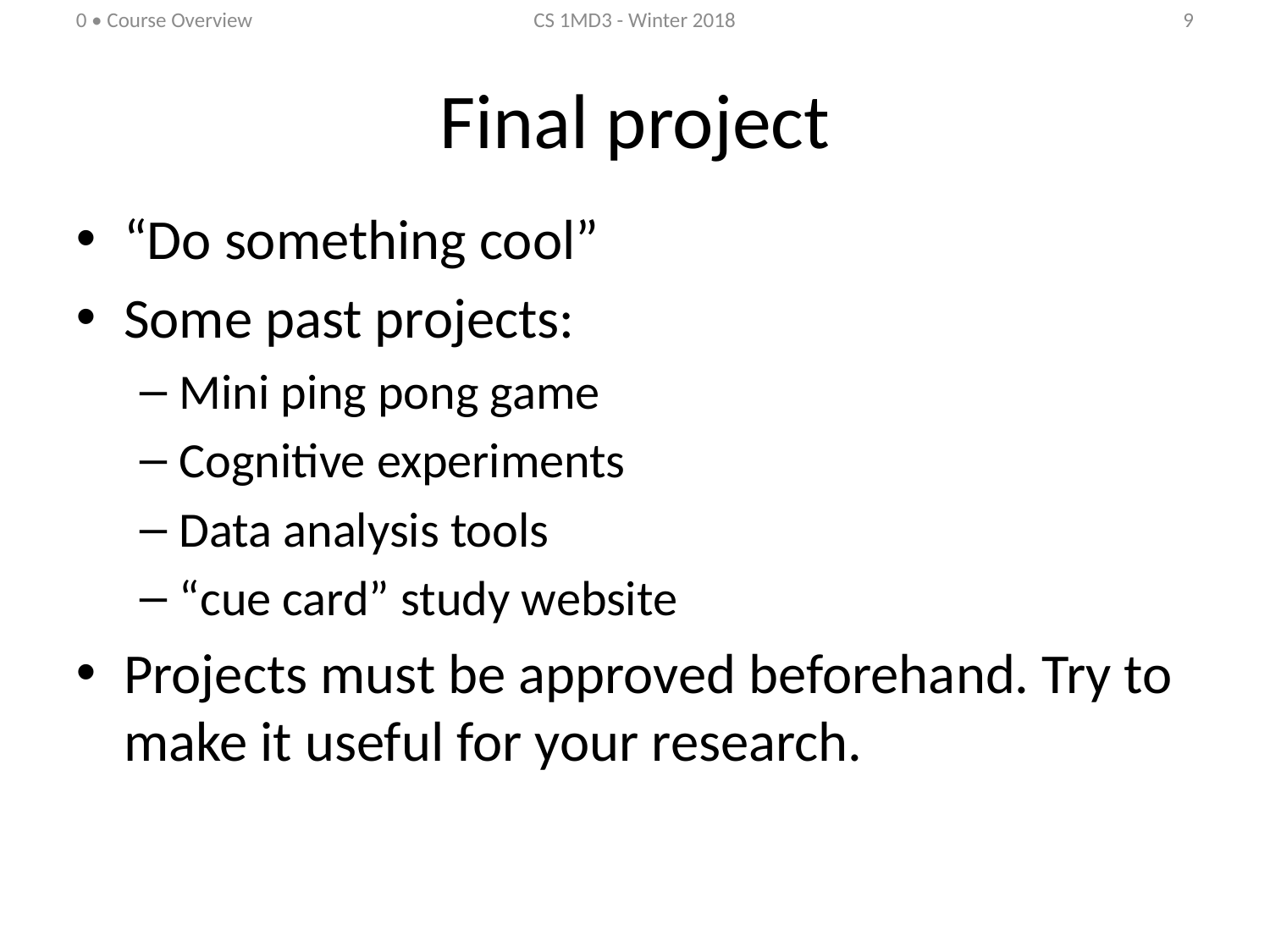

0 • Course Overview
CS 1MD3 - Winter 2018
9
Final project
“Do something cool”
Some past projects:
Mini ping pong game
Cognitive experiments
Data analysis tools
“cue card” study website
Projects must be approved beforehand. Try to make it useful for your research.